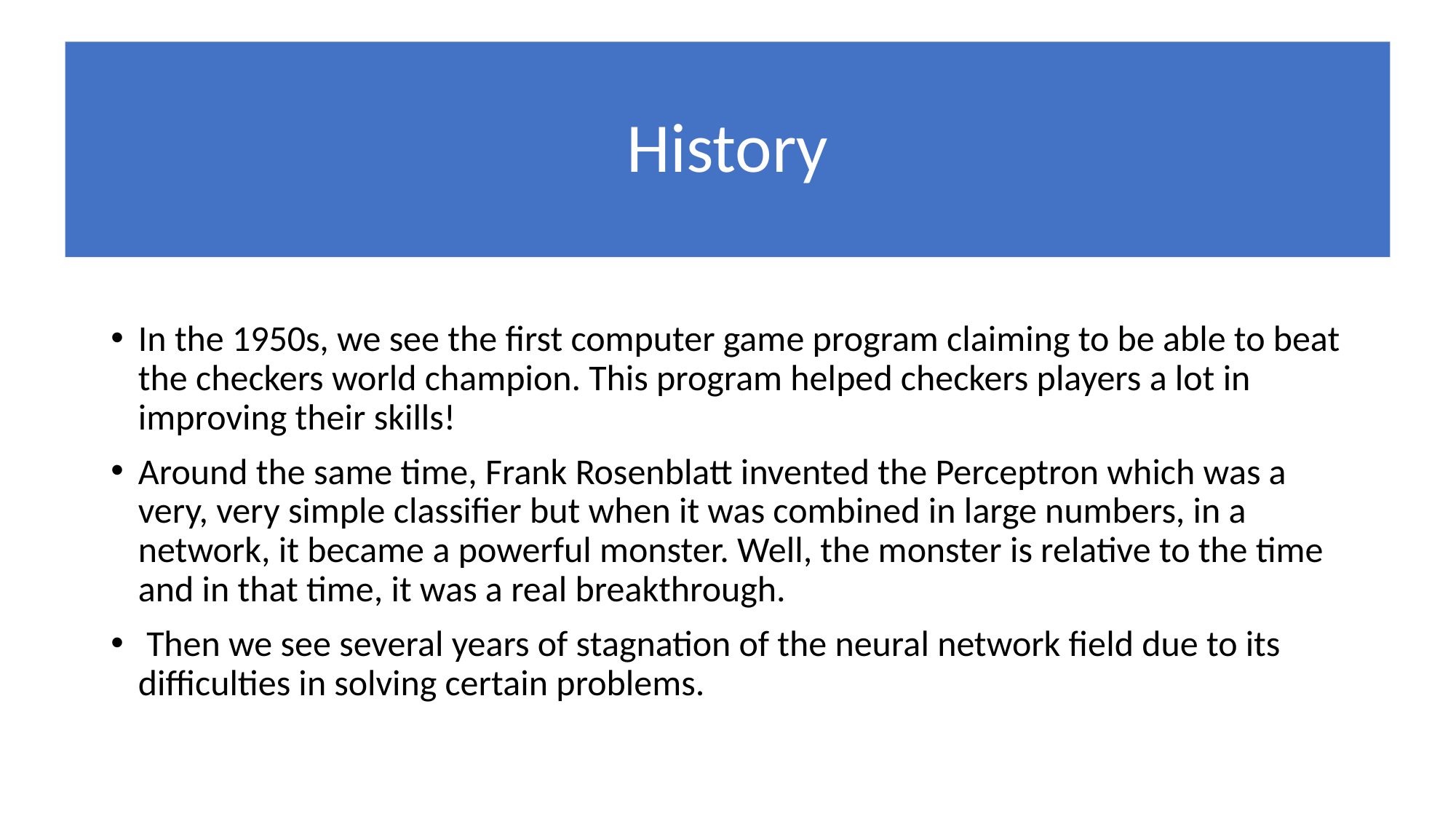

# History
In the 1950s, we see the first computer game program claiming to be able to beat the checkers world champion. This program helped checkers players a lot in improving their skills!
Around the same time, Frank Rosenblatt invented the Perceptron which was a very, very simple classifier but when it was combined in large numbers, in a network, it became a powerful monster. Well, the monster is relative to the time and in that time, it was a real breakthrough.
 Then we see several years of stagnation of the neural network field due to its difficulties in solving certain problems.